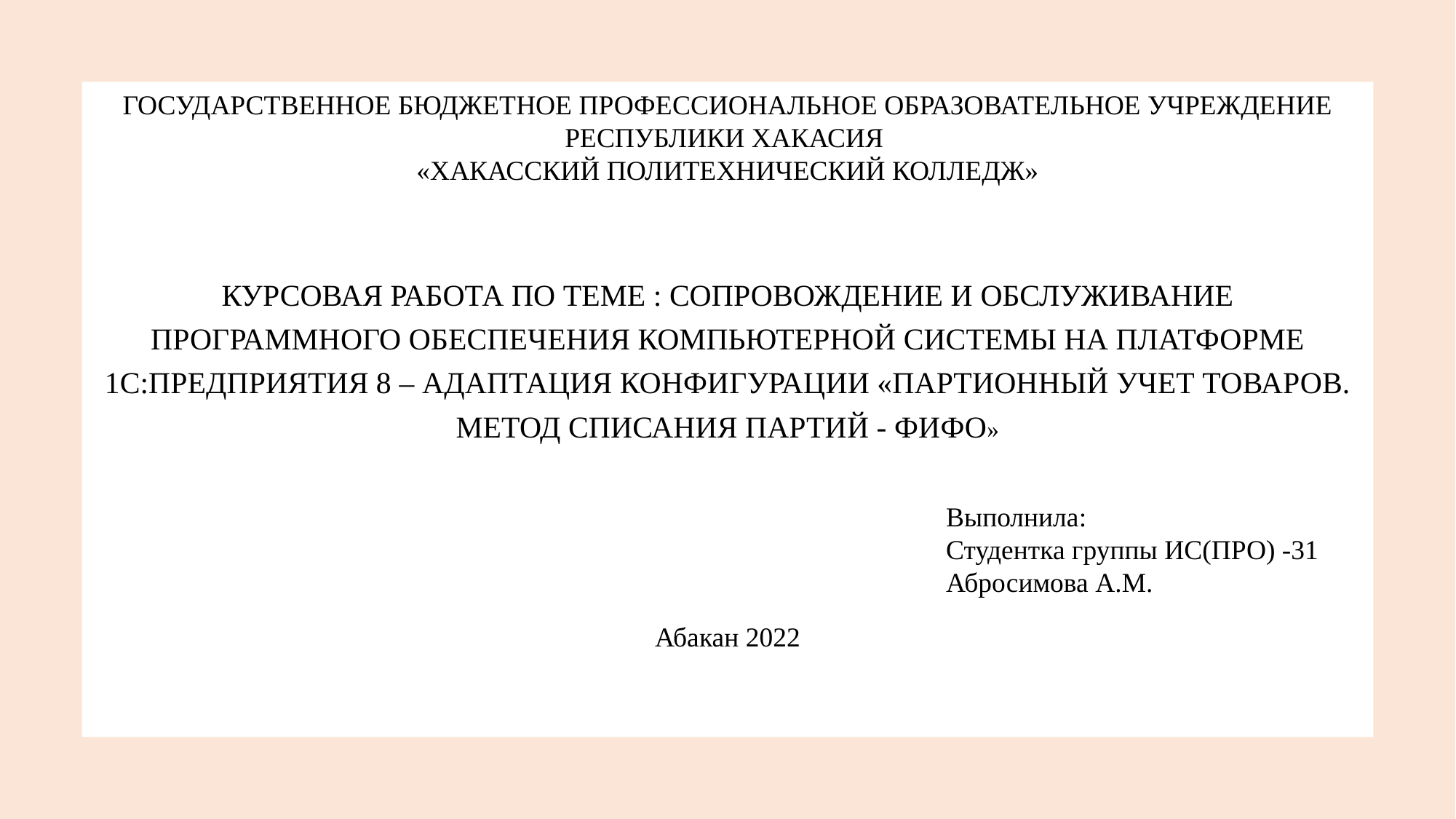

ГОСУДАРСТВЕННОЕ БЮДЖЕТНОЕ ПРОФЕССИОНАЛЬНОЕ ОБРАЗОВАТЕЛЬНОЕ УЧРЕЖДЕНИЕ РЕСПУБЛИКИ ХАКАСИЯ
«ХАКАССКИЙ ПОЛИТЕХНИЧЕСКИЙ КОЛЛЕДЖ»
# курсовая работа по теме : СОПРОВОЖДЕНИЕ И ОБСЛУЖИВАНИЕ ПРОГРАММНОГО ОБЕСПЕЧЕНИЯ КОМПЬЮТЕРНОЙ СИСТЕМЫ НА ПЛАТФОРМЕ 1С:ПРЕДПРИЯТИЯ 8 – Адаптация конфигурации «партионный учет товаров. метод списания партий - фифо»
Выполнила:
Студентка группы ИС(ПРО) -31
Абросимова А.М.
Абакан 2022